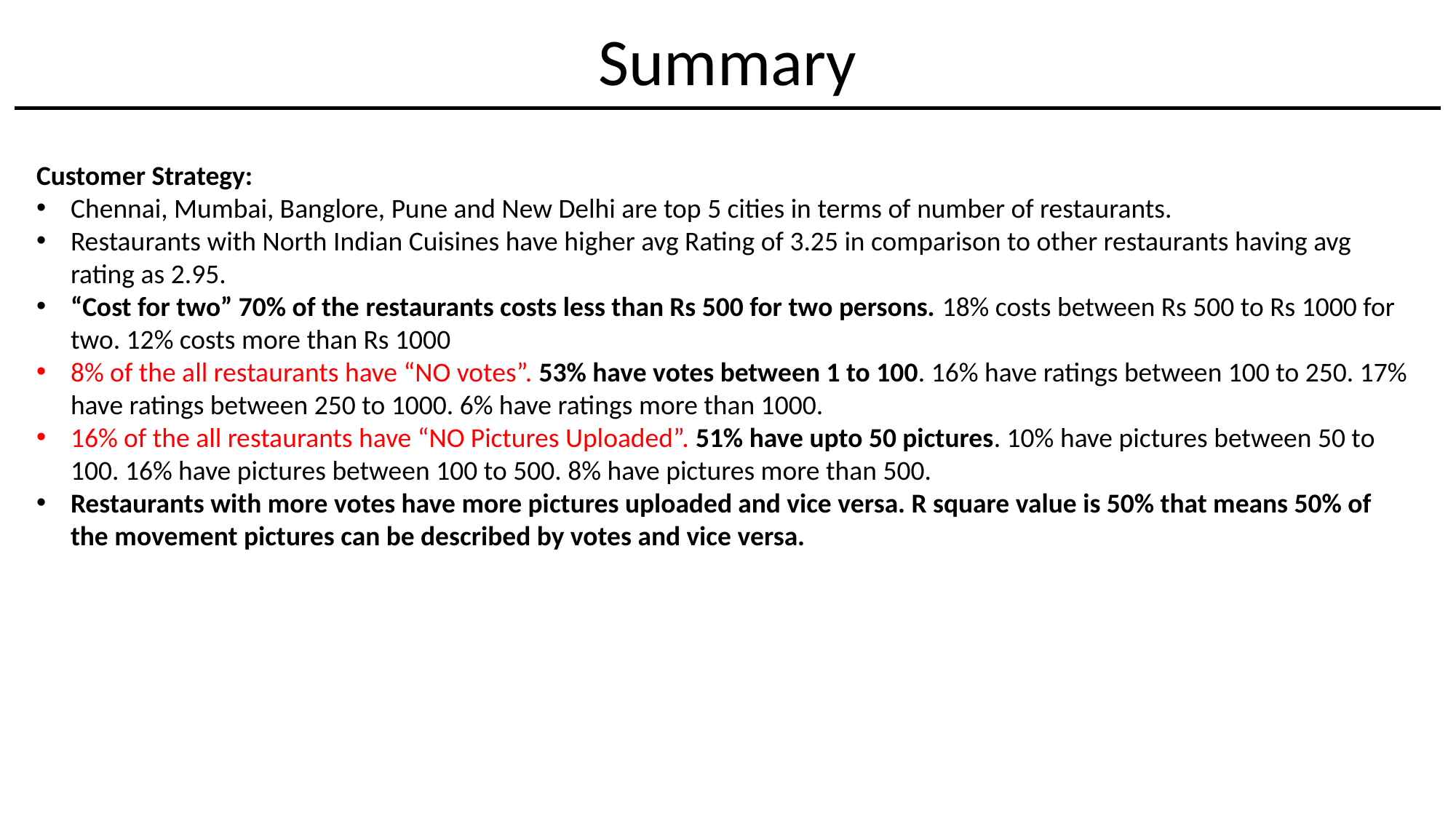

# Summary
Customer Strategy:
Chennai, Mumbai, Banglore, Pune and New Delhi are top 5 cities in terms of number of restaurants.
Restaurants with North Indian Cuisines have higher avg Rating of 3.25 in comparison to other restaurants having avg rating as 2.95.
“Cost for two” 70% of the restaurants costs less than Rs 500 for two persons. 18% costs between Rs 500 to Rs 1000 for two. 12% costs more than Rs 1000
8% of the all restaurants have “NO votes”. 53% have votes between 1 to 100. 16% have ratings between 100 to 250. 17% have ratings between 250 to 1000. 6% have ratings more than 1000.
16% of the all restaurants have “NO Pictures Uploaded”. 51% have upto 50 pictures. 10% have pictures between 50 to 100. 16% have pictures between 100 to 500. 8% have pictures more than 500.
Restaurants with more votes have more pictures uploaded and vice versa. R square value is 50% that means 50% of the movement pictures can be described by votes and vice versa.